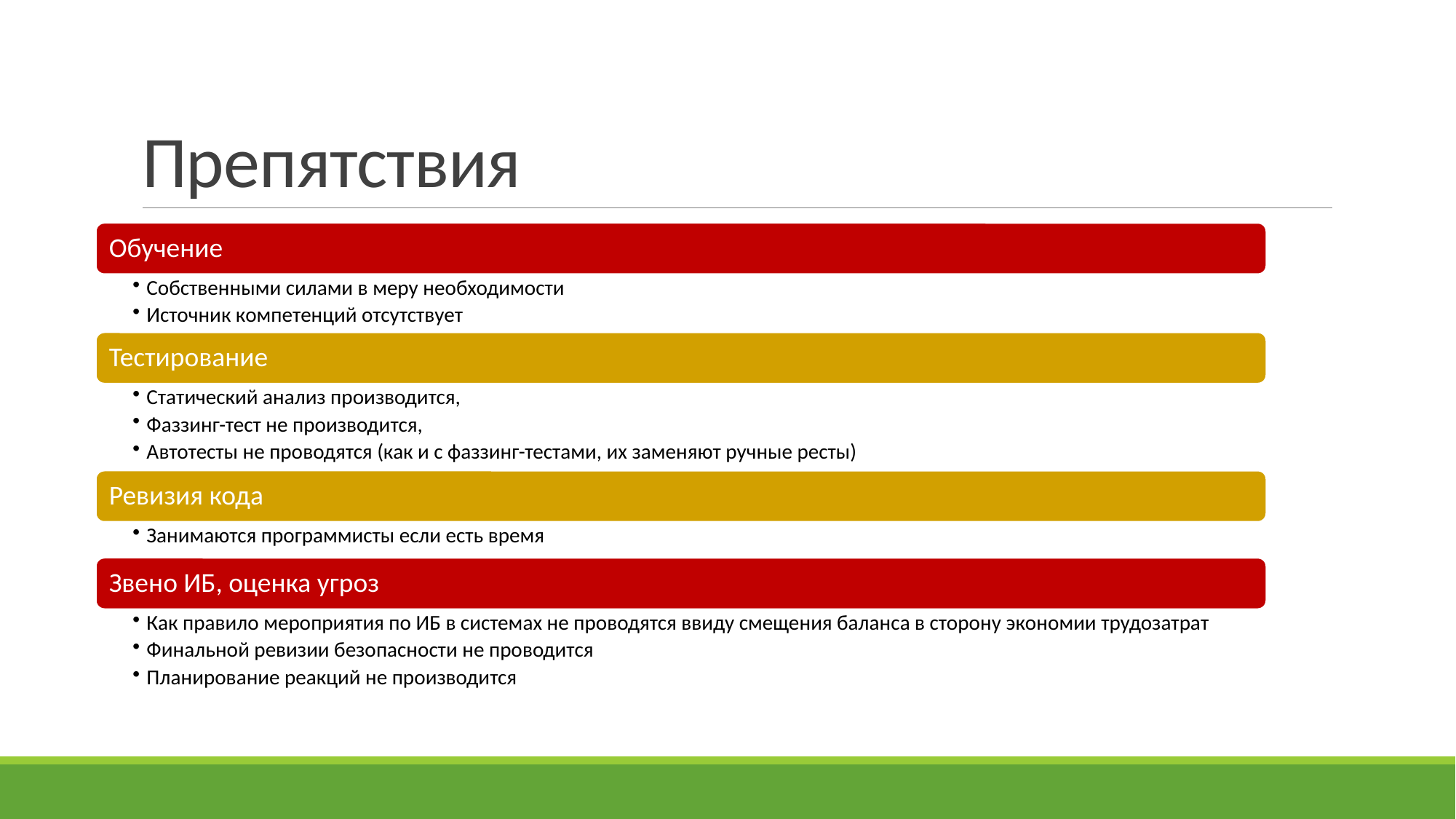

# Препятствия
Обучение
Собственными силами в меру необходимости
Источник компетенций отсутствует
Тестирование
Статический анализ производится,
Фаззинг-тест не производится,
Автотесты не проводятся (как и с фаззинг-тестами, их заменяют ручные ресты)
Ревизия кода
Занимаются программисты если есть время
Звено ИБ, оценка угроз
Как правило мероприятия по ИБ в системах не проводятся ввиду смещения баланса в сторону экономии трудозатрат
Финальной ревизии безопасности не проводится
Планирование реакций не производится